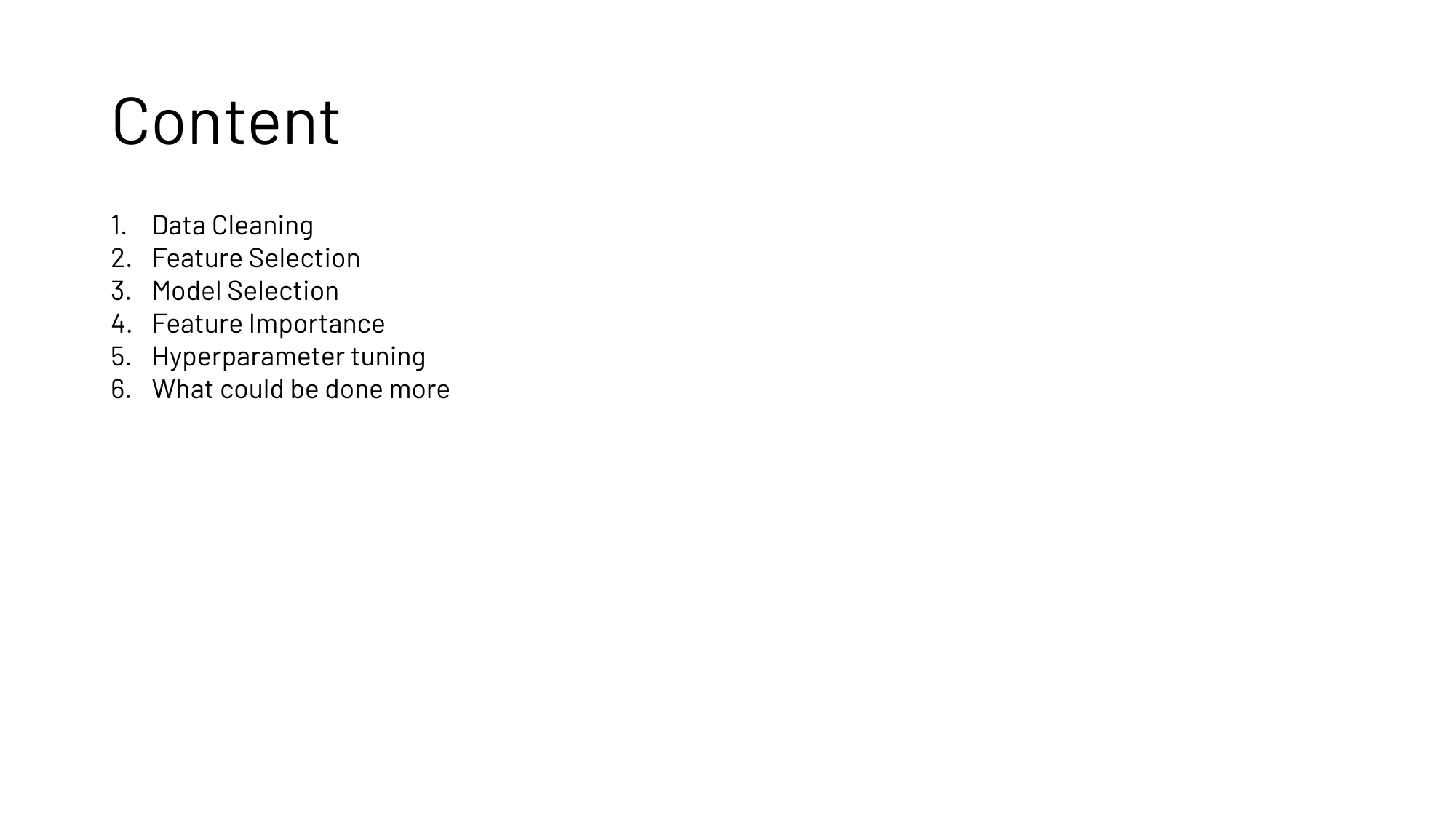

# Content
Data Cleaning
Feature Selection
Model Selection
Feature Importance
Hyperparameter tuning
What could be done more